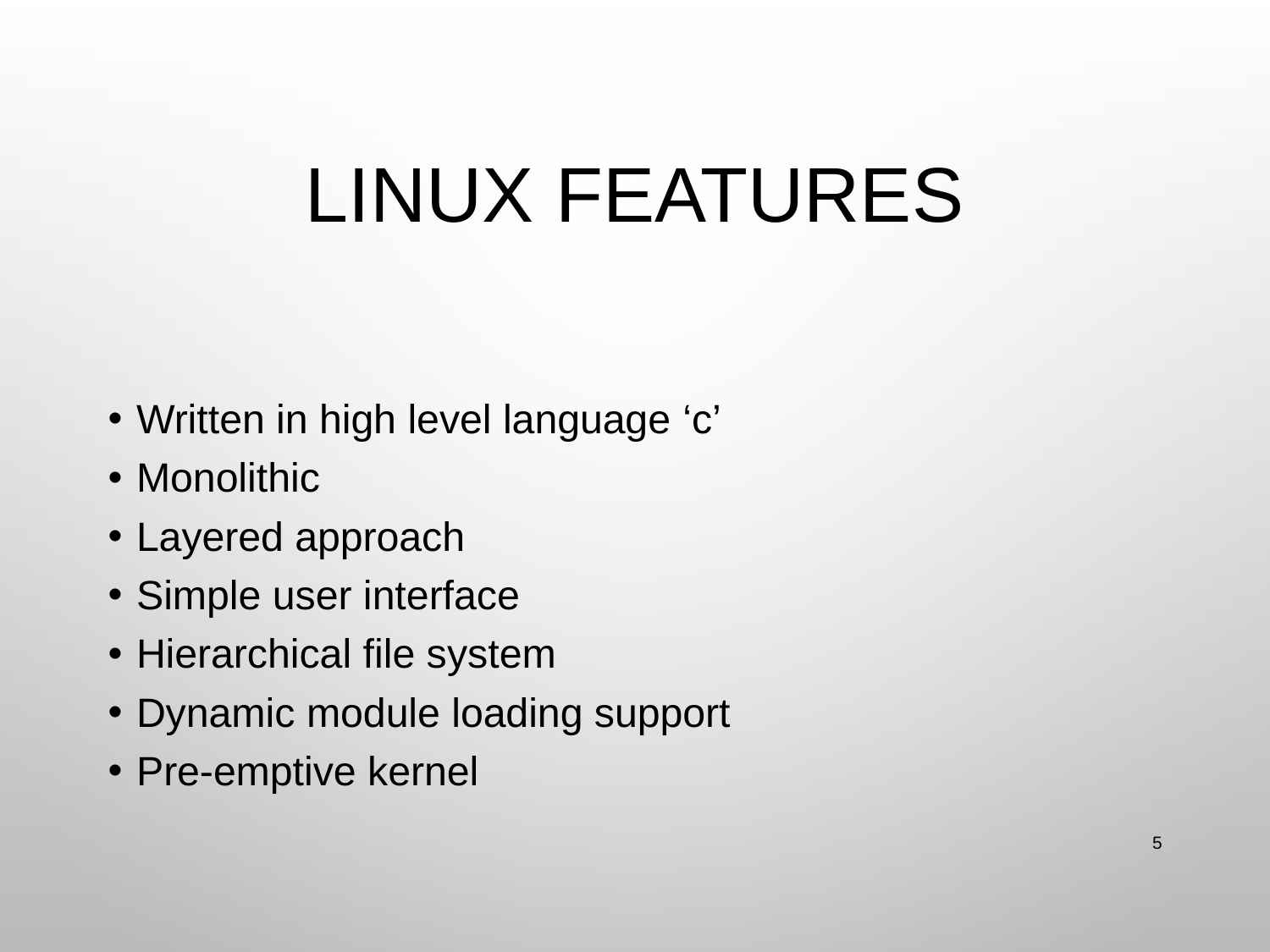

# Linux Features

Written in high level language ‘c’
Monolithic
Layered approach
Simple user interface
Hierarchical file system
Dynamic module loading support
Pre-emptive kernel

5